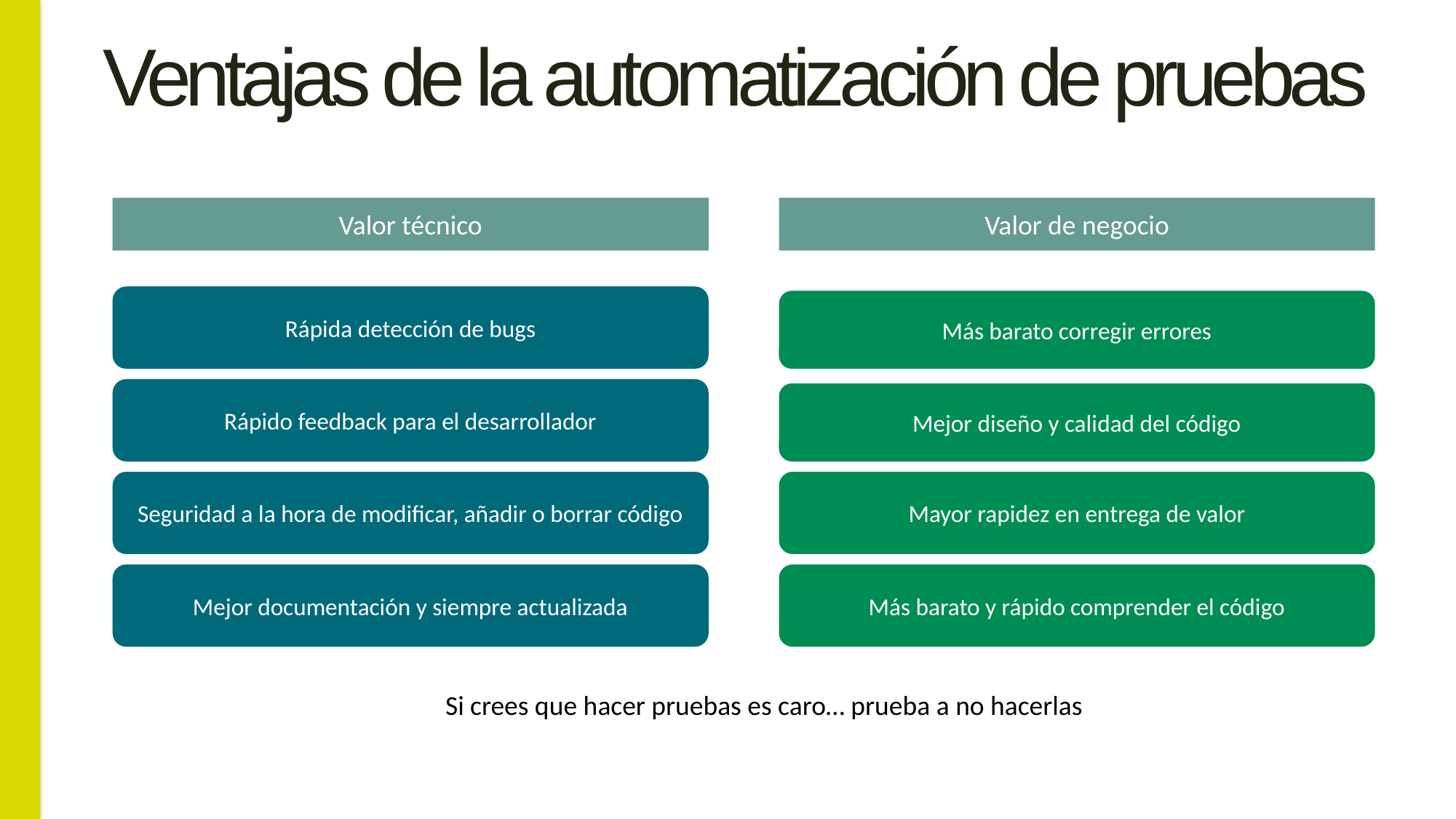

Ventajas de la automatización de pruebas
Valor técnico
Valor de negocio
Rápida detección de bugs
Más barato corregir errores
Rápido feedback para el desarrollador
Mejor diseño y calidad del código
Seguridad a la hora de modificar, añadir o borrar código
Mayor rapidez en entrega de valor
Mejor documentación y siempre actualizada
Más barato y rápido comprender el código
Si crees que hacer pruebas es caro… prueba a no hacerlas